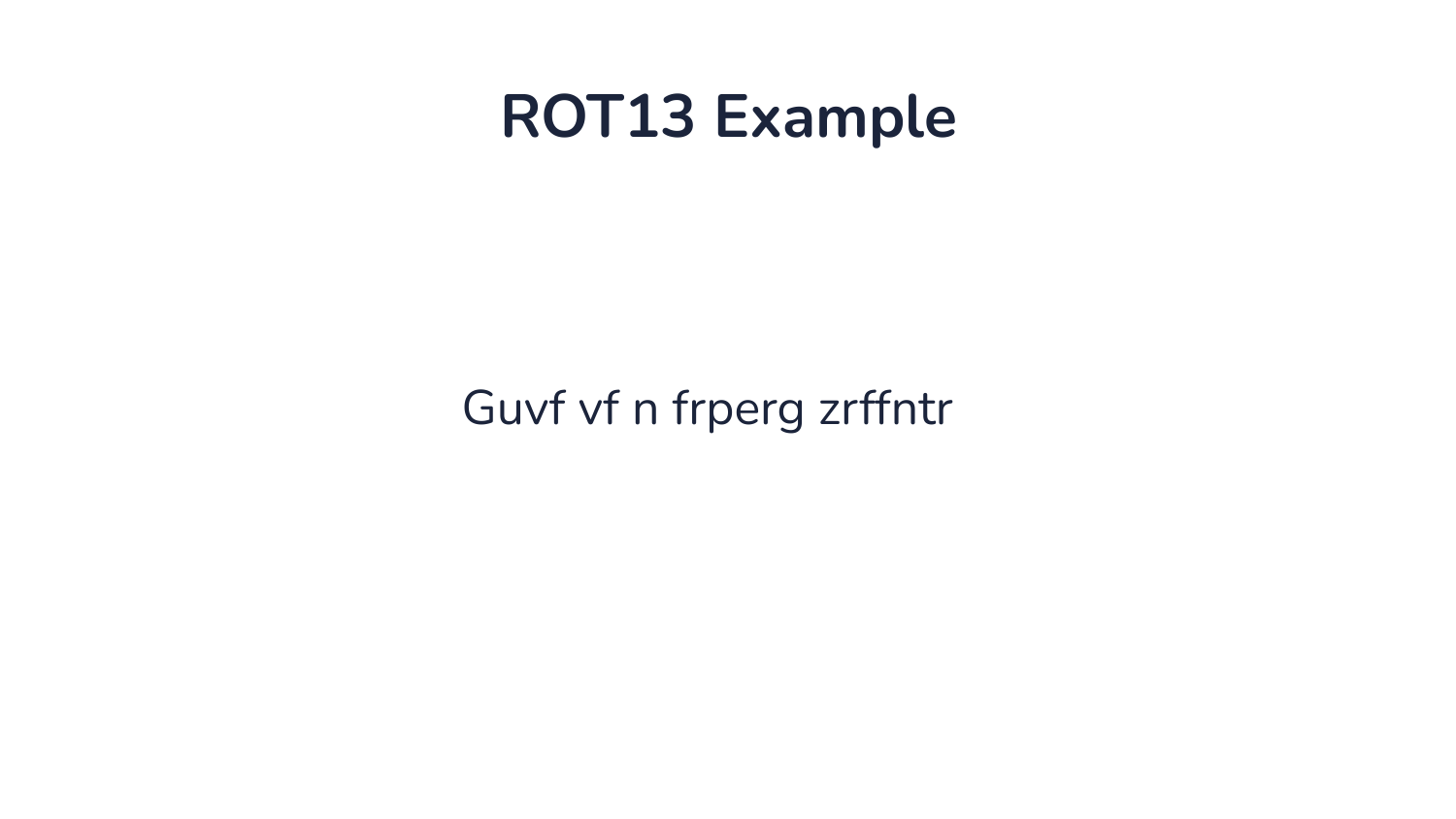

ROT13 Example
Guvf vf n frperg zrffntr